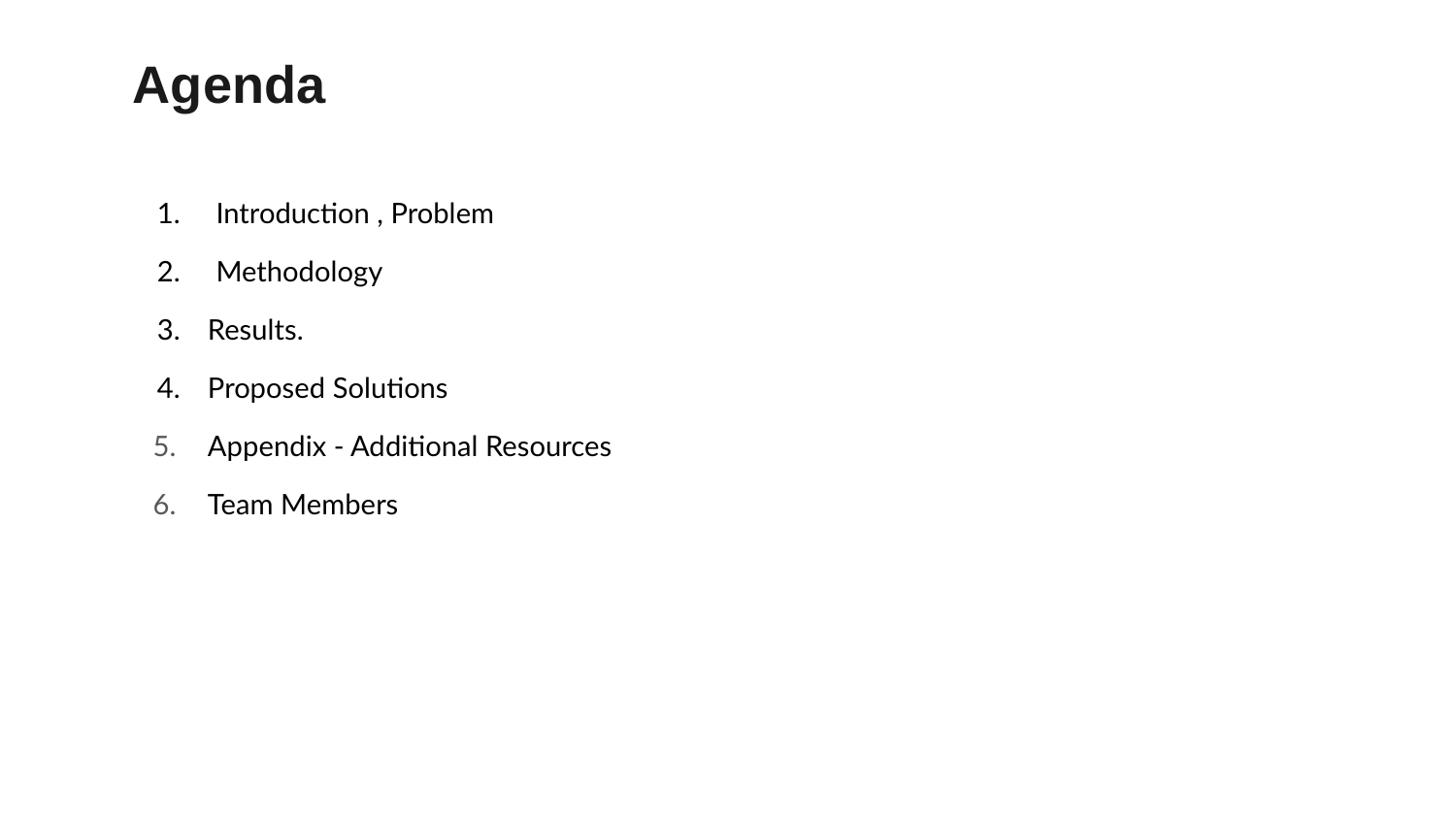

# Agenda
Introduction , Problem
Methodology
Results.
Proposed Solutions
Appendix - Additional Resources
Team Members